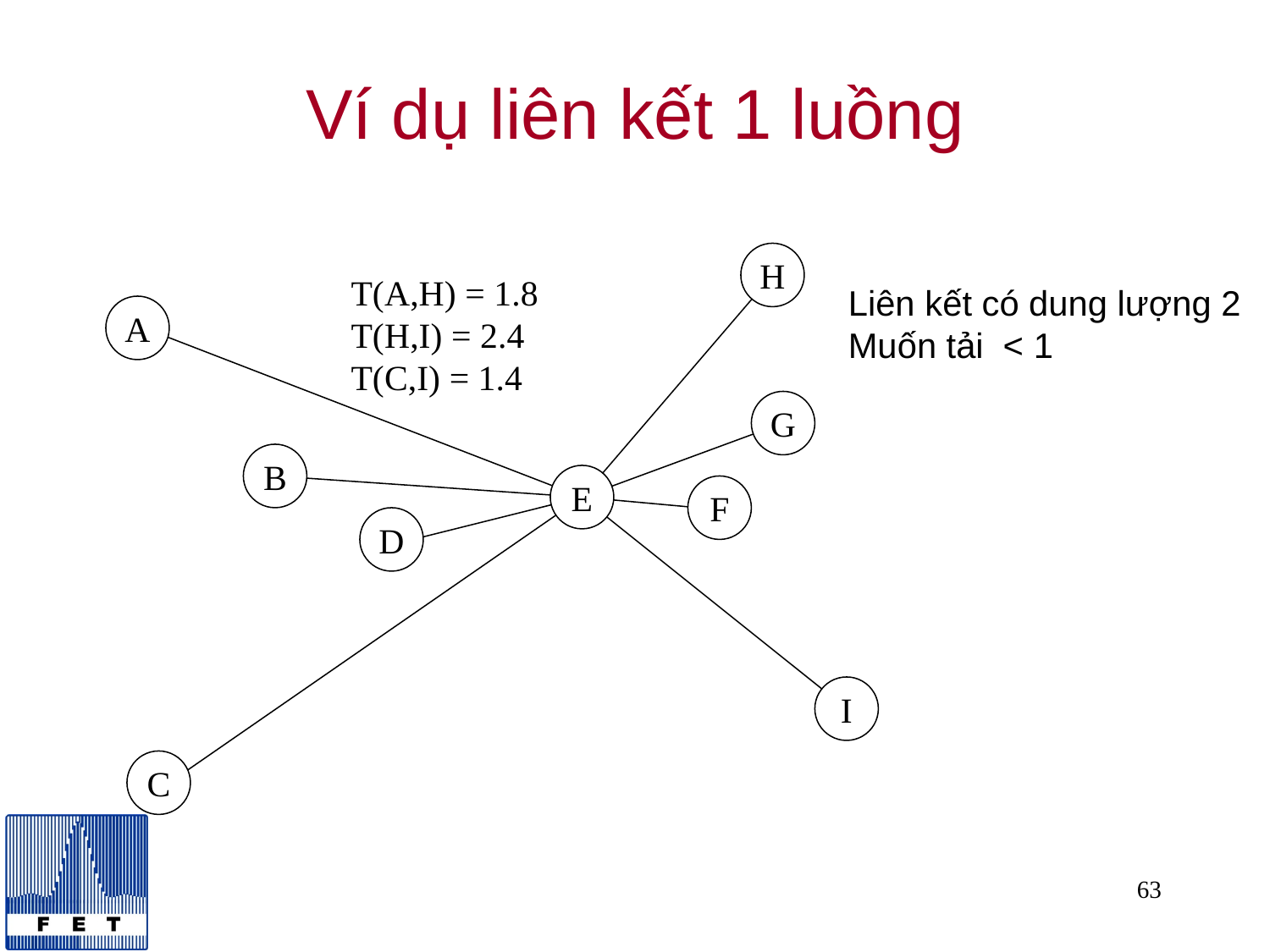

# Ví dụ liên kết 1 luồng
H
T(A,H) = 1.8
T(H,I) = 2.4
T(C,I) = 1.4
Liên kết có dung lượng 2
Muốn tải  < 1

A

G

B
E

F

D
I
C
63